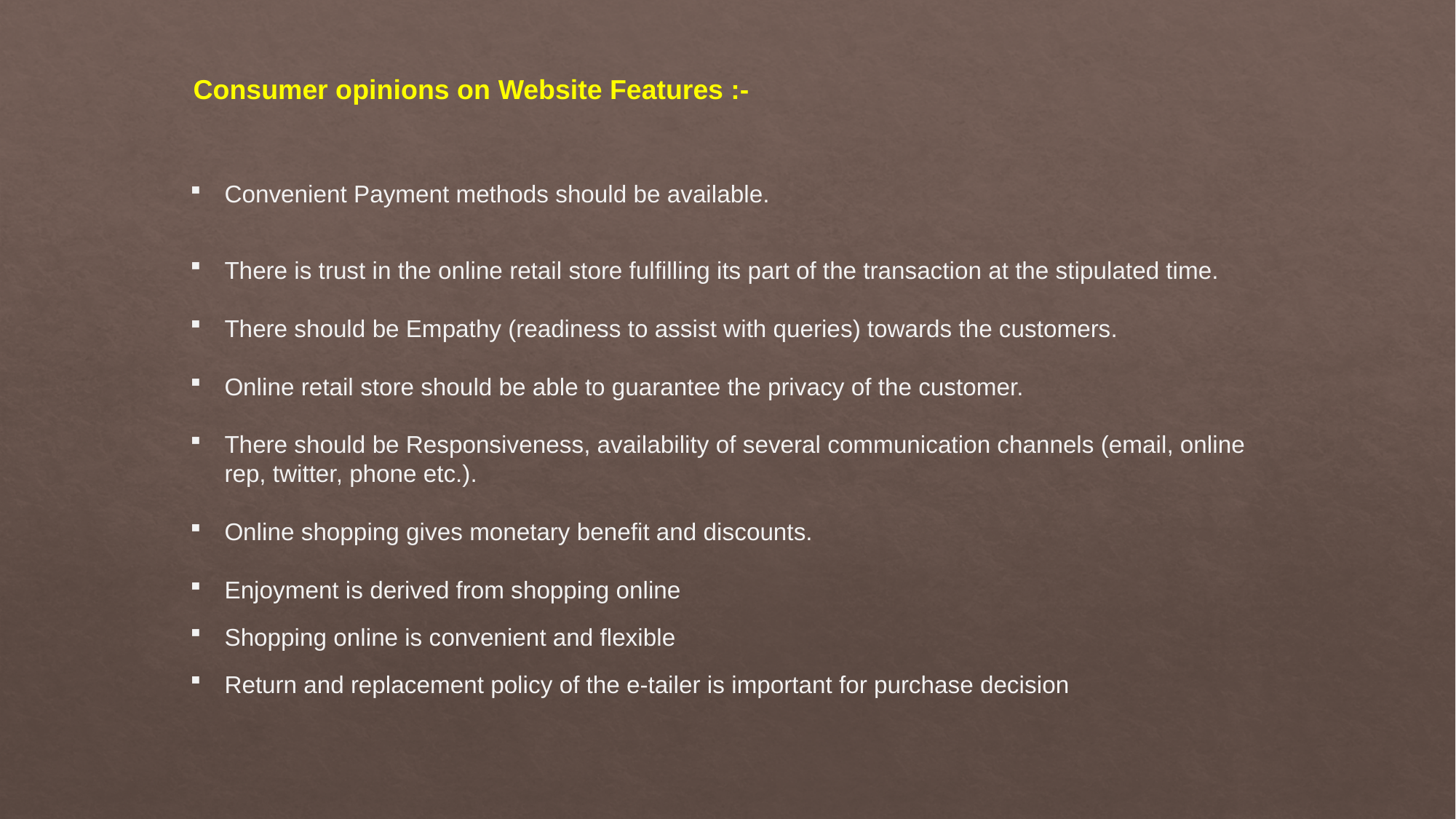

Consumer opinions on Website Features :-
Convenient Payment methods should be available.

There is trust in the online retail store fulfilling its part of the transaction at the stipulated time.

There should be Empathy (readiness to assist with queries) towards the customers.

Online retail store should be able to guarantee the privacy of the customer.

There should be Responsiveness, availability of several communication channels (email, online rep, twitter, phone etc.).

Online shopping gives monetary benefit and discounts.

Enjoyment is derived from shopping online
Shopping online is convenient and flexible
Return and replacement policy of the e-tailer is important for purchase decision